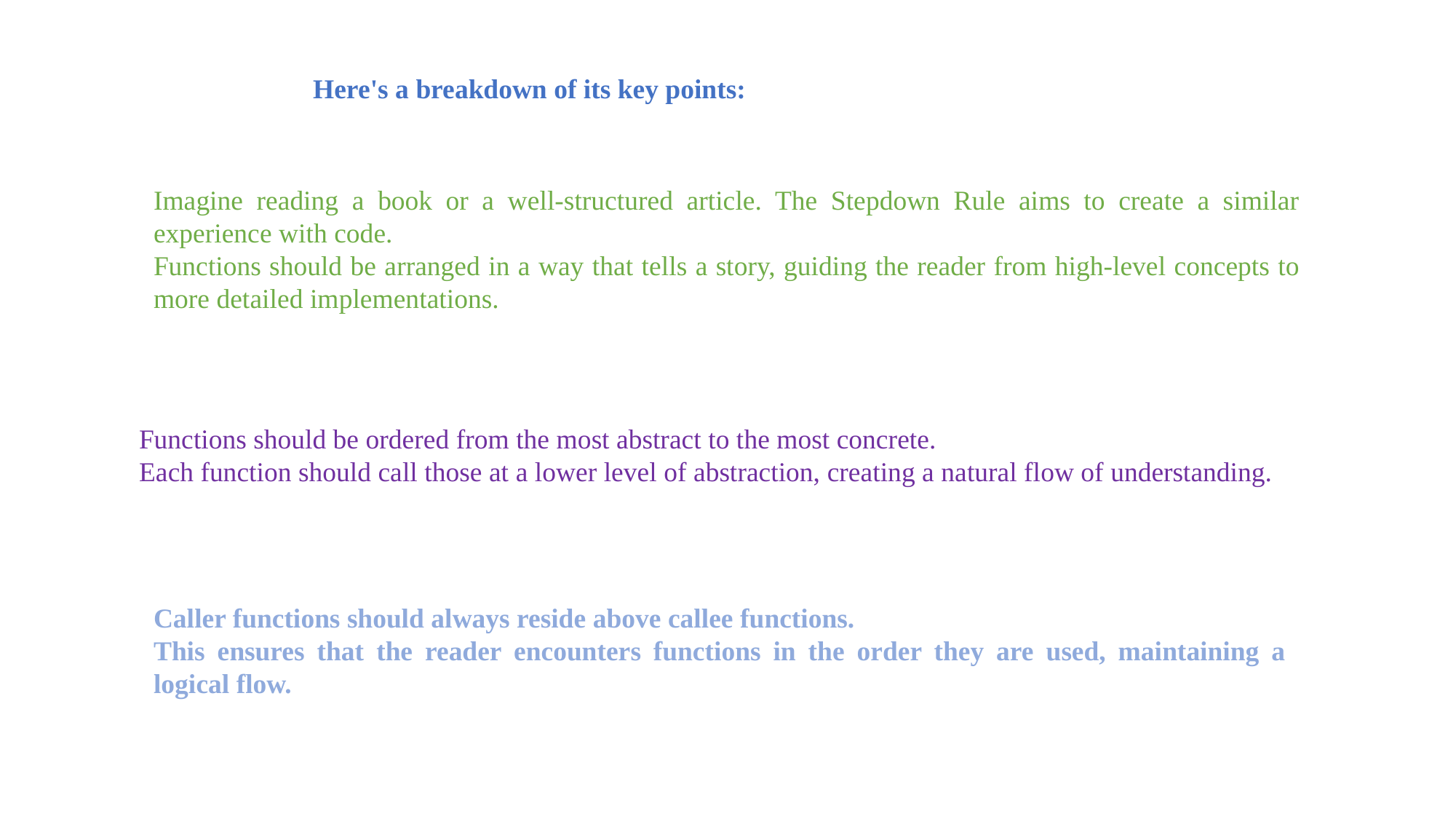

Here's a breakdown of its key points:

Imagine reading a book or a well-structured article. The Stepdown Rule aims to create a similar experience with code.
Functions should be arranged in a way that tells a story, guiding the reader from high-level concepts to more detailed implementations.
Functions should be ordered from the most abstract to the most concrete.
Each function should call those at a lower level of abstraction, creating a natural flow of understanding.
Caller functions should always reside above callee functions.
This ensures that the reader encounters functions in the order they are used, maintaining a logical flow.